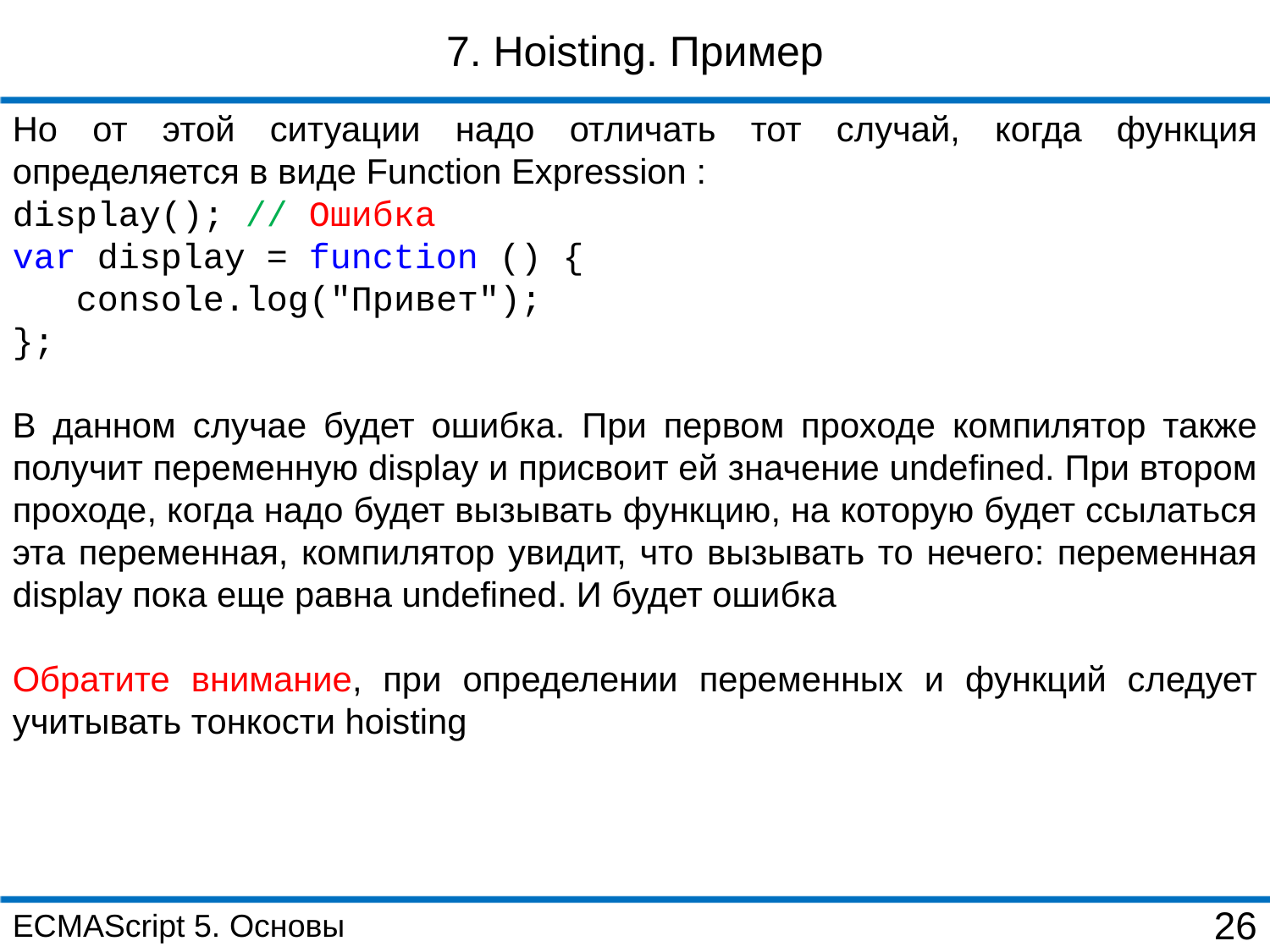

7. Hoisting. Пример
Но от этой ситуации надо отличать тот случай, когда функция определяется в виде Function Expression :
display(); // Ошибка
var display = function () {
   console.log("Привет");
};

В данном случае будет ошибка. При первом проходе компилятор также получит переменную display и присвоит ей значение undefined. При втором проходе, когда надо будет вызывать функцию, на которую будет ссылаться эта переменная, компилятор увидит, что вызывать то нечего: переменная display пока еще равна undefined. И будет ошибка

Обратите внимание, при определении переменных и функций следует учитывать тонкости hoisting
ECMAScript 5. Основы
26